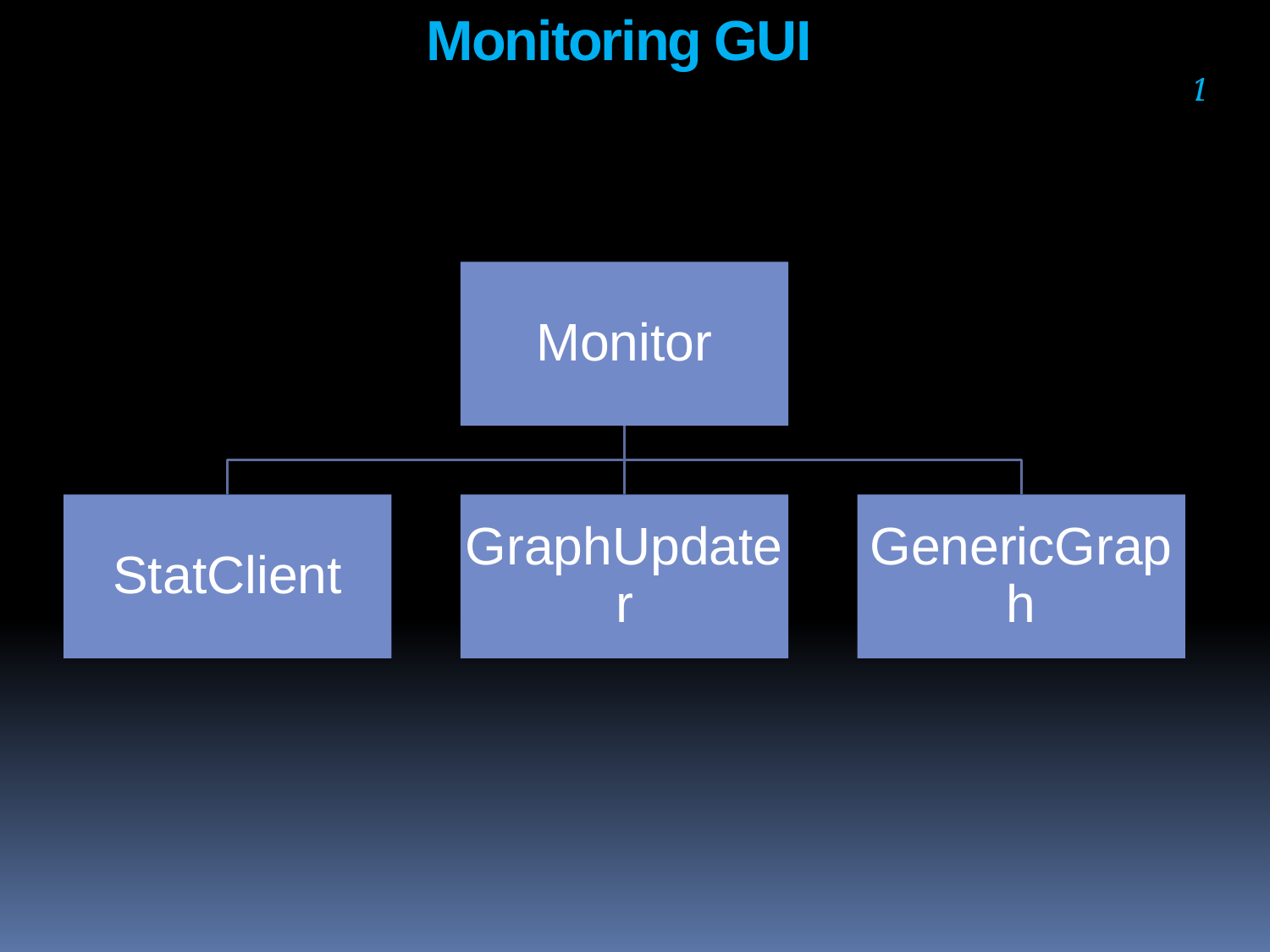

Distributed System and Cloud Computing
Monitoring GUI
Kaufmann Publisher 2011
Monitor
StatClient
GraphUpdater
GenericGraph